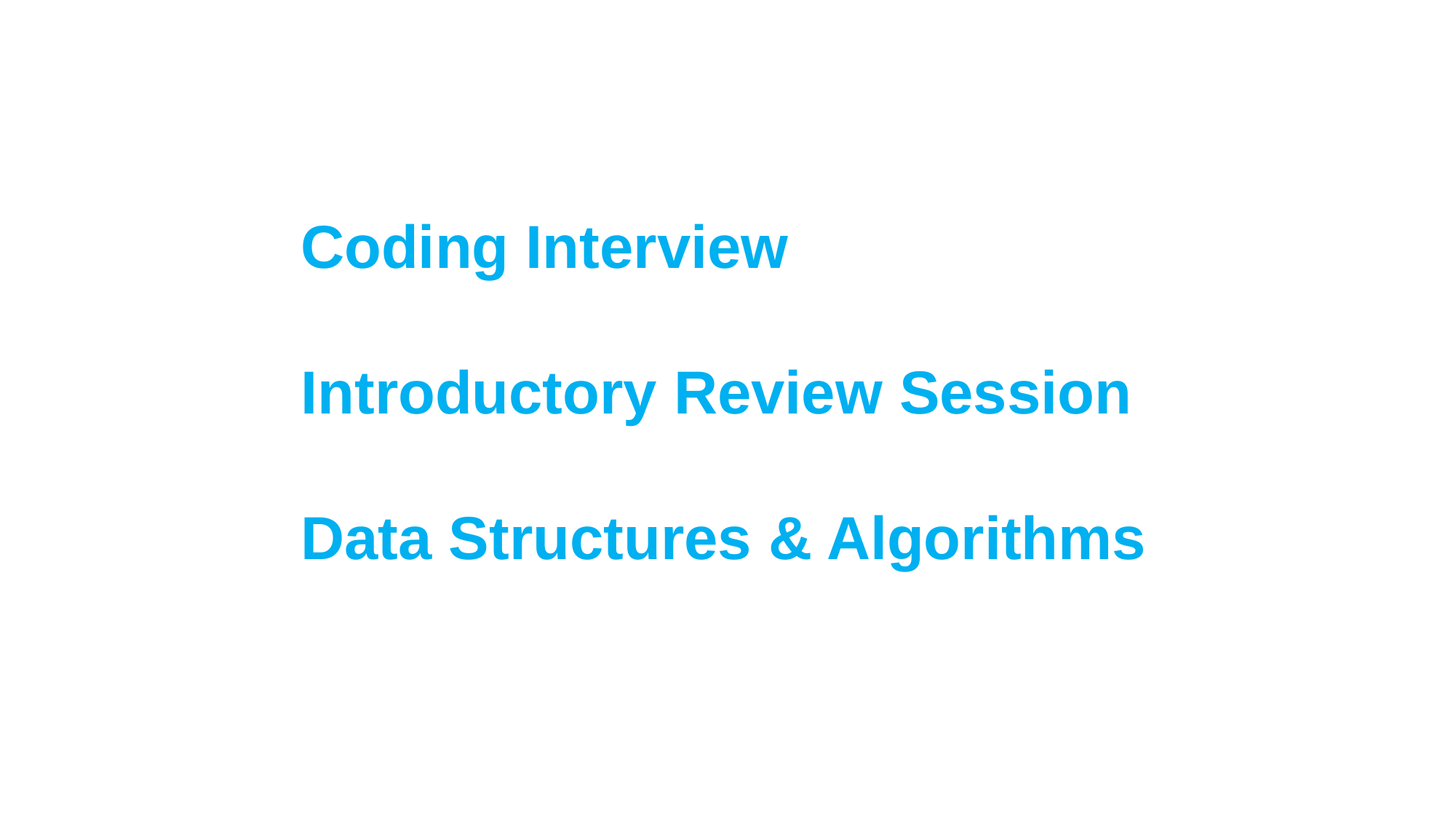

Coding Interview

Introductory Review Session

Data Structures & Algorithms